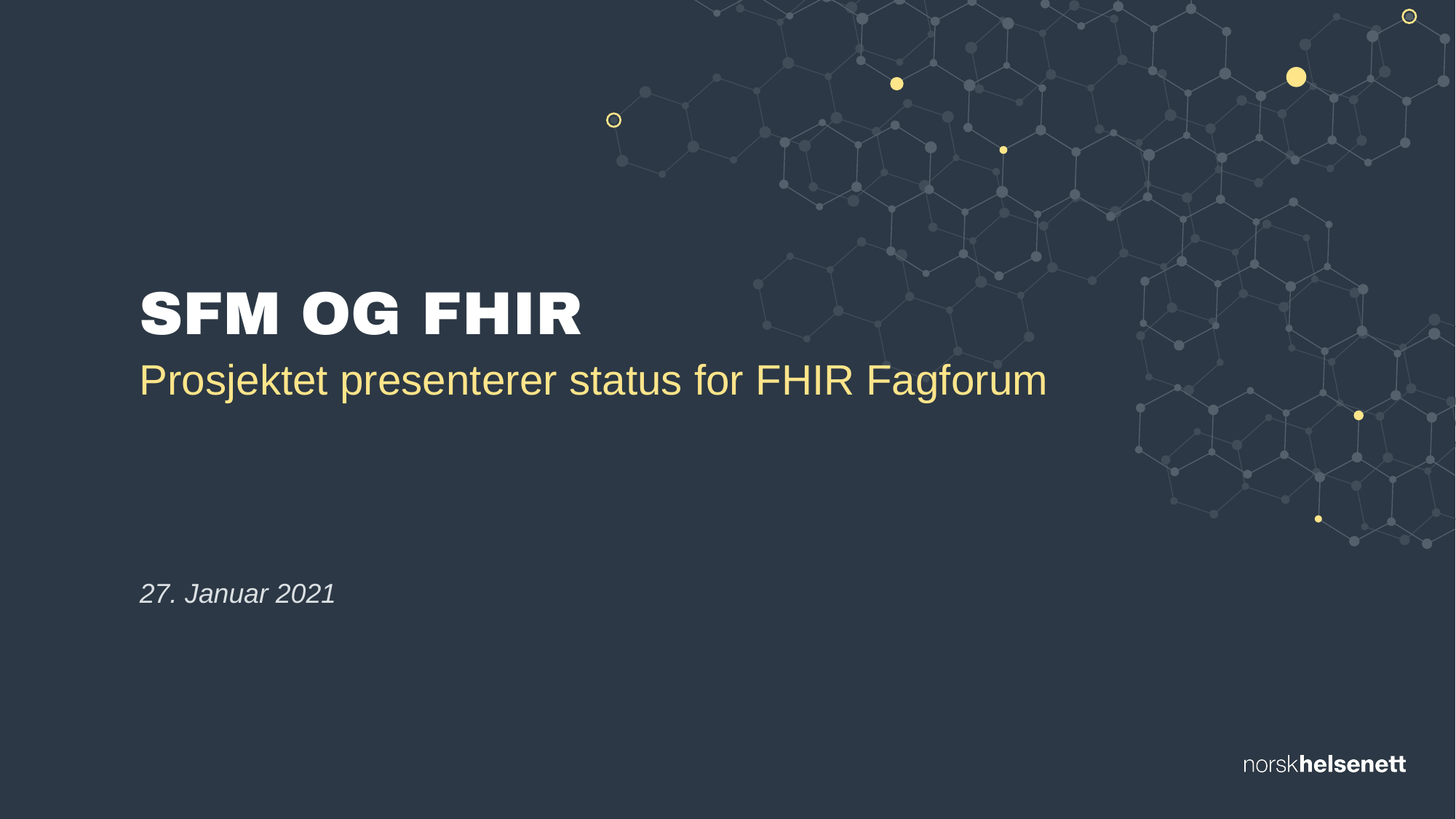

# SFM og FHIR
Prosjektet presenterer status for FHIR Fagforum
27. Januar 2021